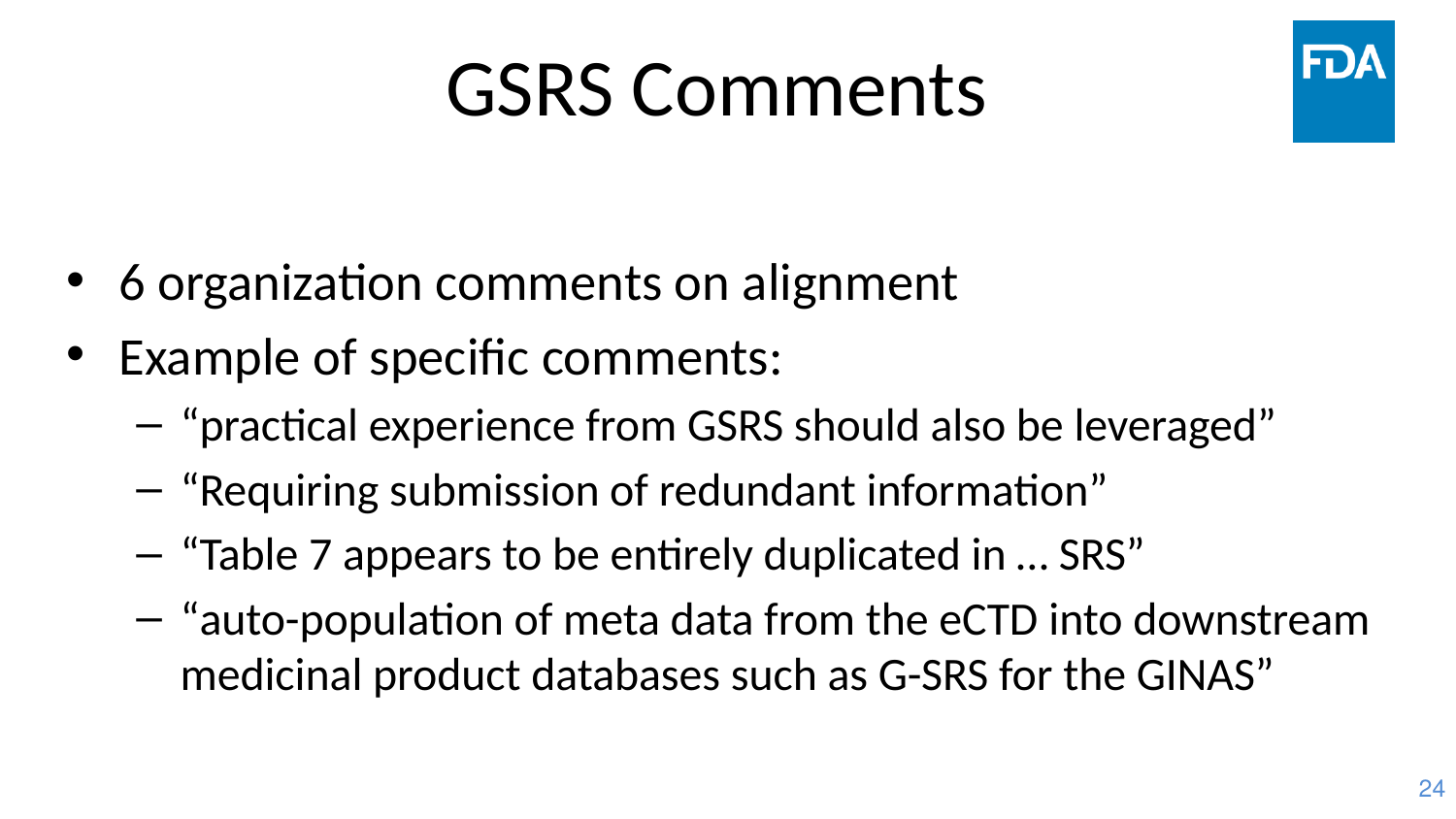

# GSRS Comments
6 organization comments on alignment
Example of specific comments:
“practical experience from GSRS should also be leveraged”
“Requiring submission of redundant information”
“Table 7 appears to be entirely duplicated in … SRS”
“auto-population of meta data from the eCTD into downstream medicinal product databases such as G-SRS for the GINAS”